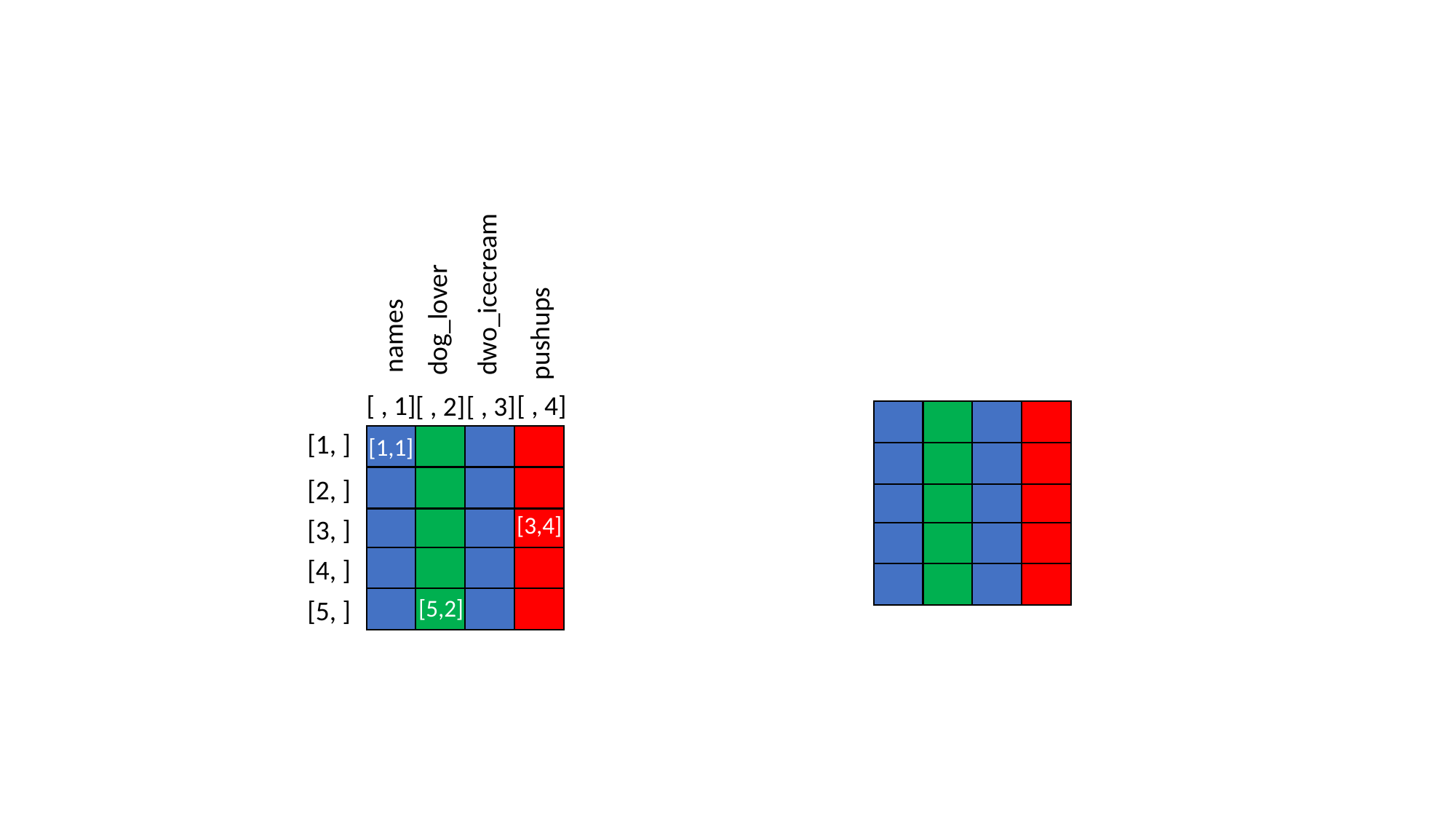

dwo_icecream
dog_lover
pushups
names
[ , 4]
[ , 1]
[ , 3]
[ , 2]

[1, ]

[1,1]

[2, ]

[3,4]
[3, ]

[4, ]

[5,2]
[5, ]